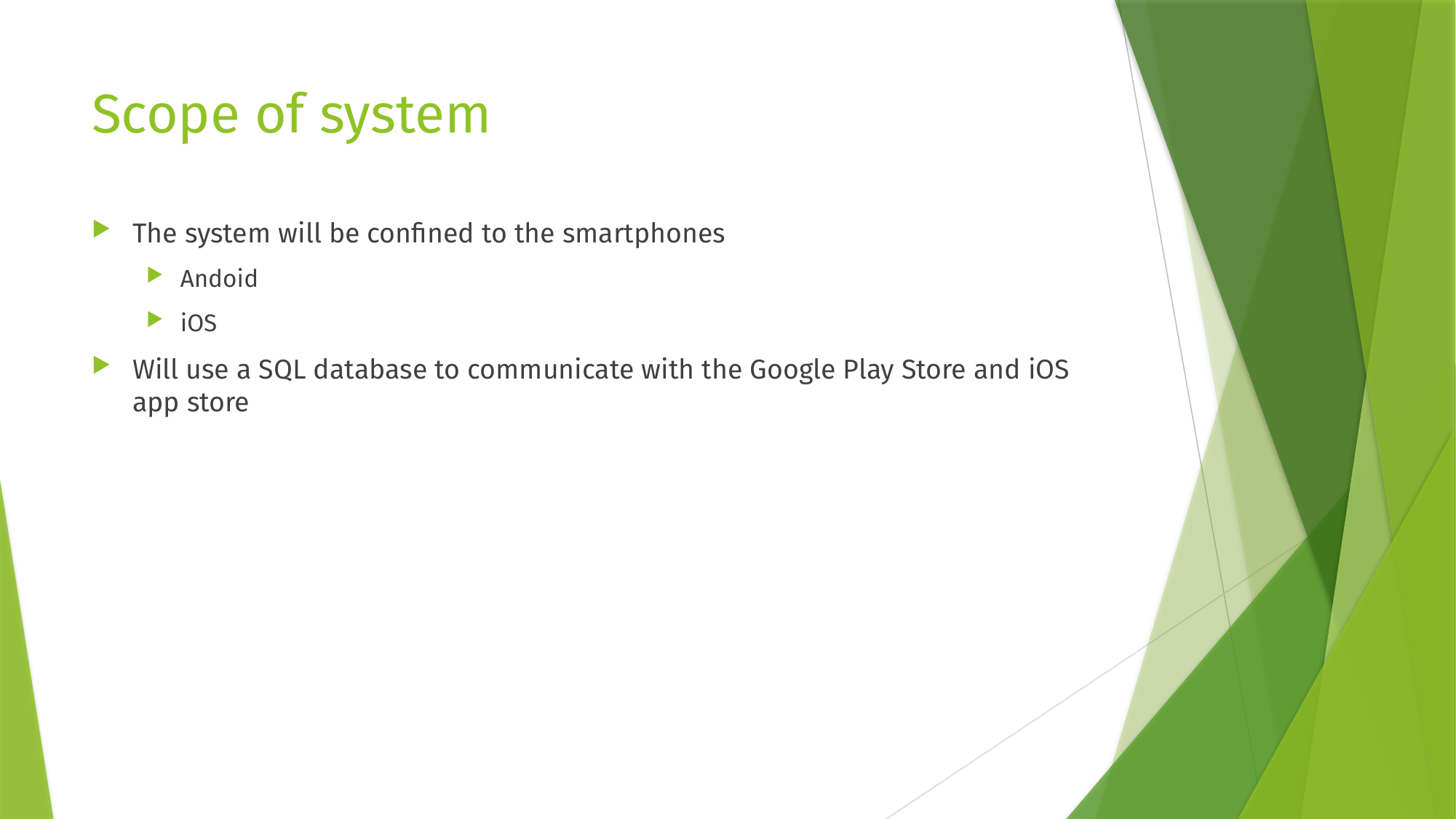

# Scope of system
The system will be confined to the smartphones
Andoid
iOS
Will use a SQL database to communicate with the Google Play Store and iOS app store